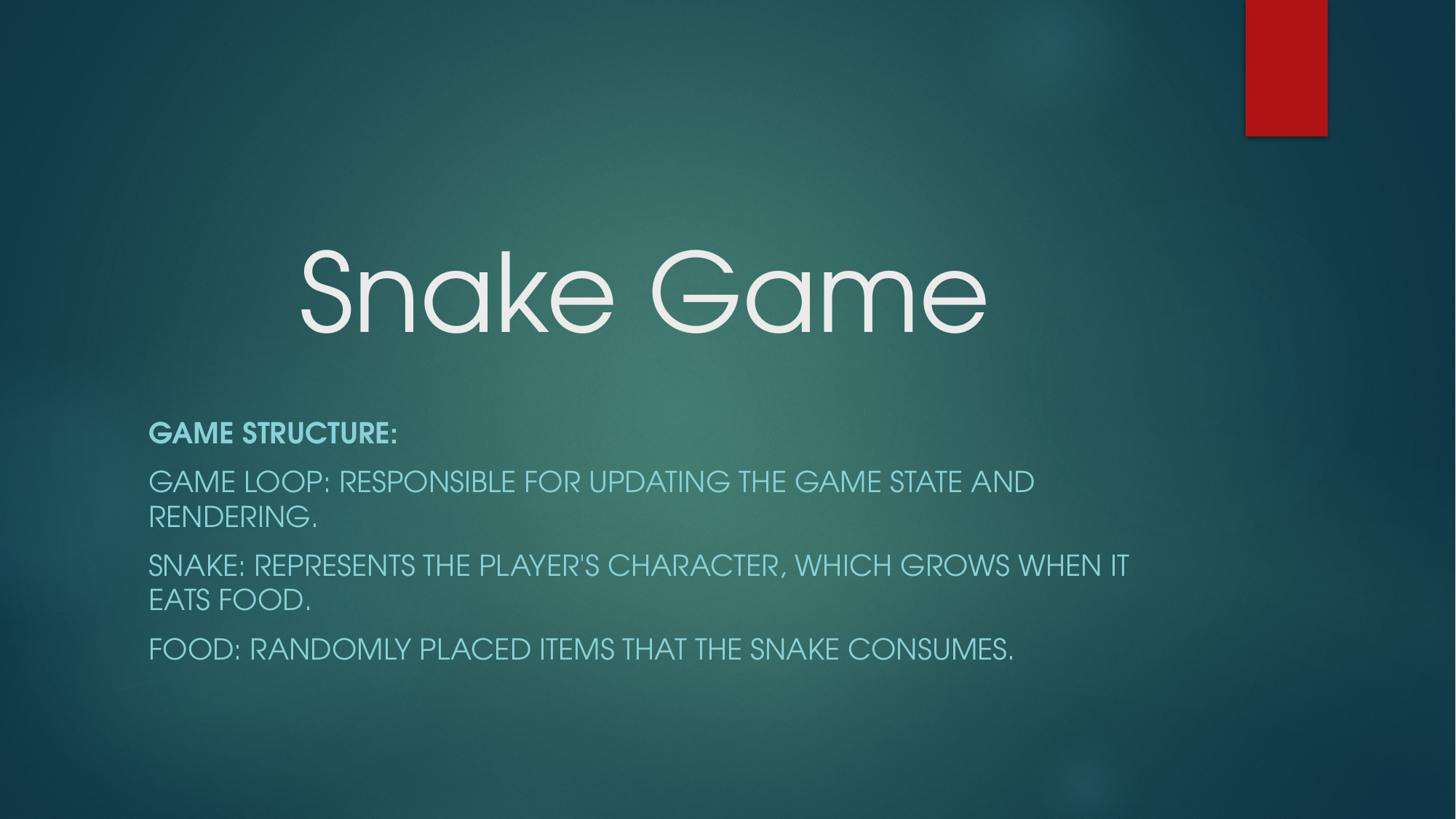

# Snake Game
Game Structure:
Game Loop: Responsible for updating the game state and rendering.
Snake: Represents the player's character, which grows when it eats food.
Food: Randomly placed items that the snake consumes.